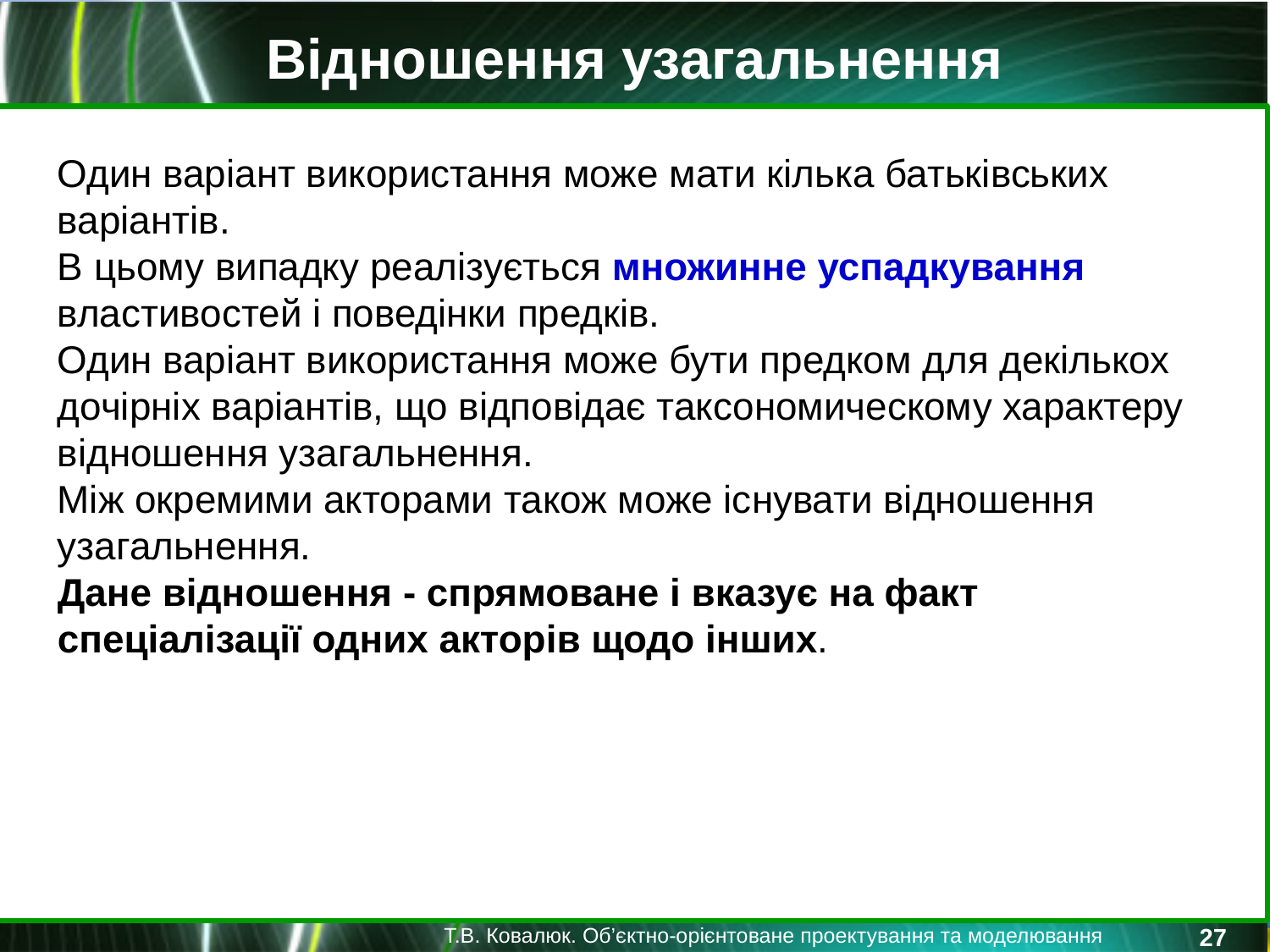

Відношення узагальнення
Один варіант використання може мати кілька батьківських варіантів.
В цьому випадку реалізується множинне успадкування властивостей і поведінки предків.
Один варіант використання може бути предком для декількох дочірніх варіантів, що відповідає таксономическому характеру відношення узагальнення.
Між окремими акторами також може існувати відношення узагальнення.
Дане відношення - спрямоване і вказує на факт спеціалізації одних акторів щодо інших.
27